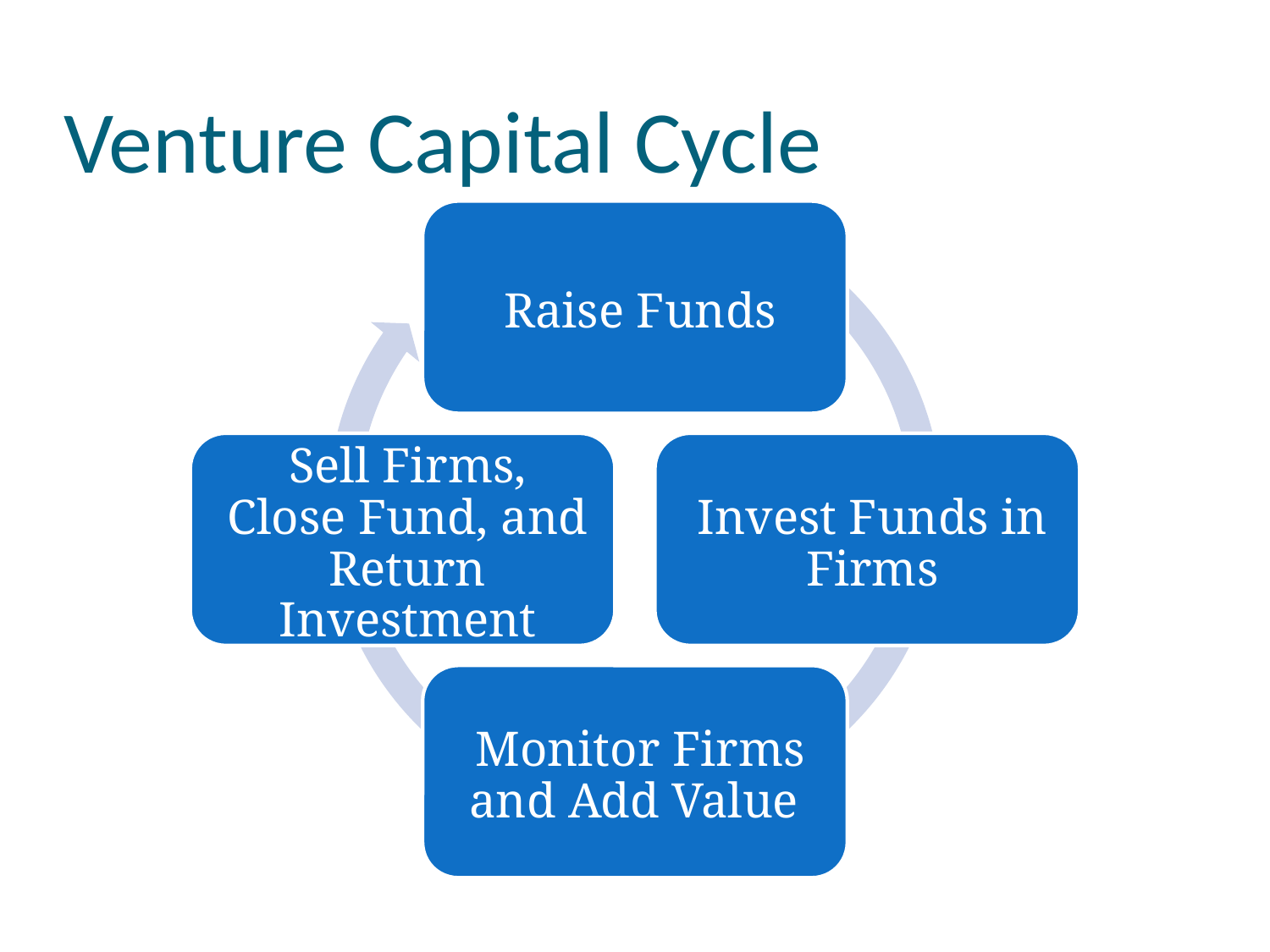

Venture Capital Cycle

Raise Funds
Sell Firms, Close Fund, and Return Investment
Invest Funds in Firms
Monitor Firms and Add Value